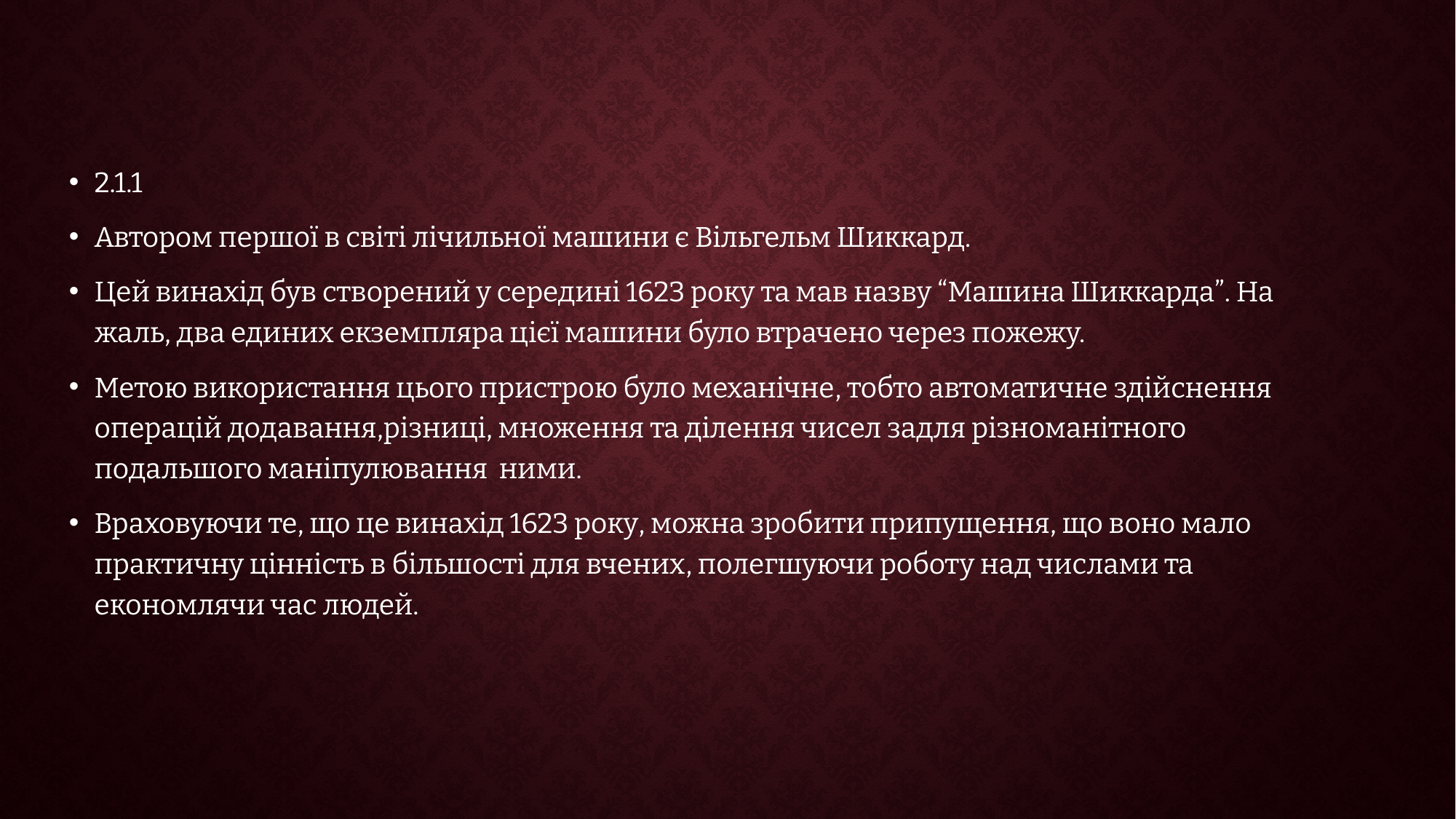

2.1.1
Автором першої в світі лічильної машини є Вільгельм Шиккард.
Цей винахід був створений у середині 1623 року та мав назву “Машина Шиккарда”. На жаль, два единих екземпляра цієї машини було втрачено через пожежу.
Метою використання цього пристрою було механічне, тобто автоматичне здійснення операцій додавання,різниці, множення та ділення чисел задля різноманітного подальшого маніпулювання  ними.
Враховуючи те, що це винахід 1623 року, можна зробити припущення, що воно мало практичну цінність в більшості для вчених, полегшуючи роботу над числами та економлячи час людей.